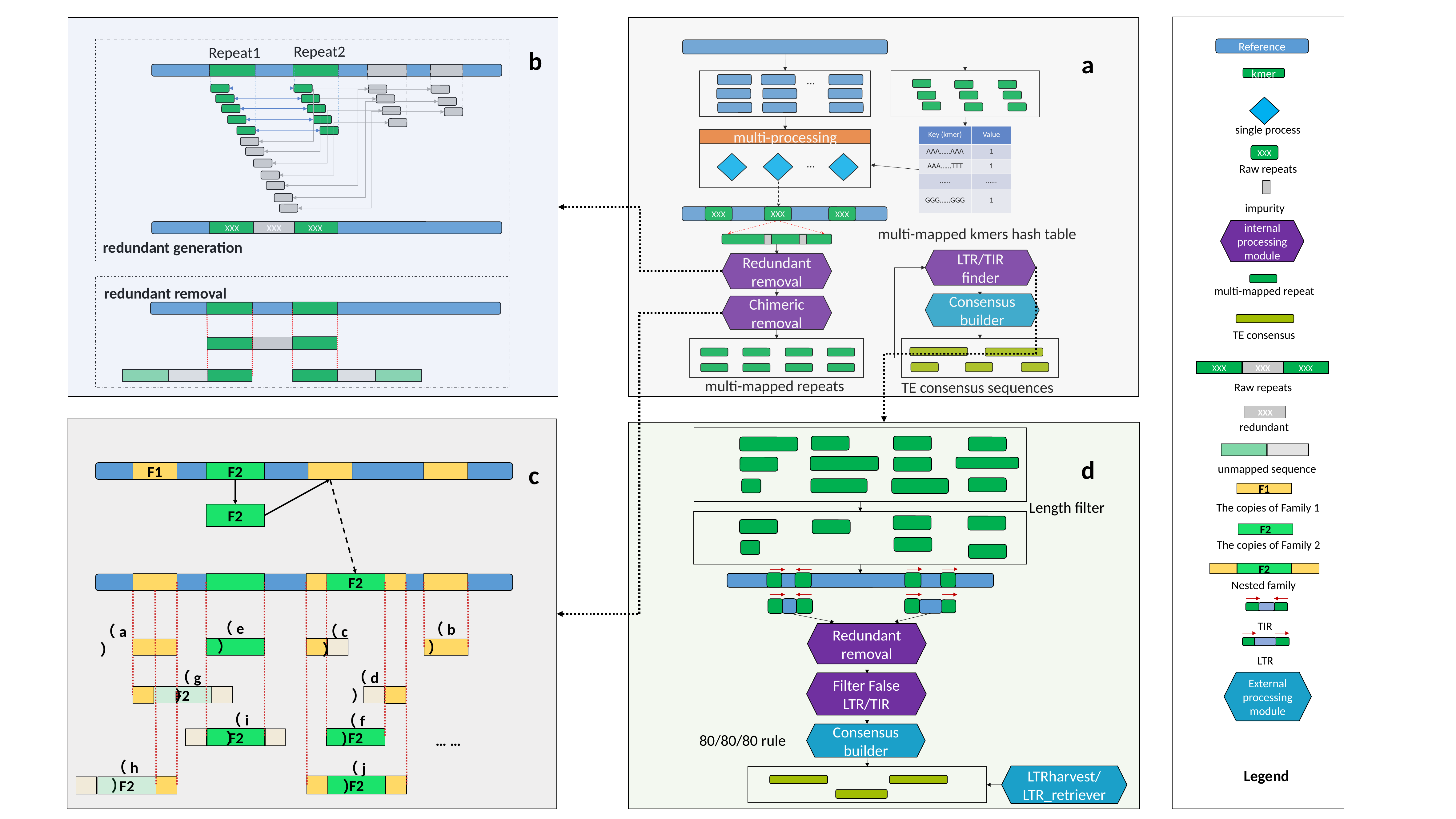

Reference

Repeat2

Repeat1
b
a

kmer

…

single process
| Key (kmer) | Value |
| --- | --- |
| AAA……AAA | 1 |
| AAA……TTT | 1 |
| …… | …… |
| GGG……GGG | 1 |

multi-processing

XXX

…
Raw repeats

impurity

XXX
XXX

XXX
internal processing module
multi-mapped kmers hash table
XXX
XXX
XXX

redundant generation
LTR/TIR finder
Redundant removal

redundant removal
multi-mapped repeat
Consensus builder
Chimeric removal

TE consensus

XXX
XXX
XXX

multi-mapped repeats
TE consensus sequences
Raw repeats
XXX
redundant

d
c

unmapped sequence

F2
F1

F1
Length filter
The copies of Family 1
F2

F2
The copies of Family 2

F2

F2

Nested family

TIR
（e）
（b）
（a）
（c）
Redundant removal

LTR
（g）
（d）
External processing module
Filter False LTR/TIR

F2

（i）
（f）
Consensus builder
80/80/80 rule
… …
F2
F2

（h）
（j）
Legend
LTRharvest/
LTR_retriever

F2

F2